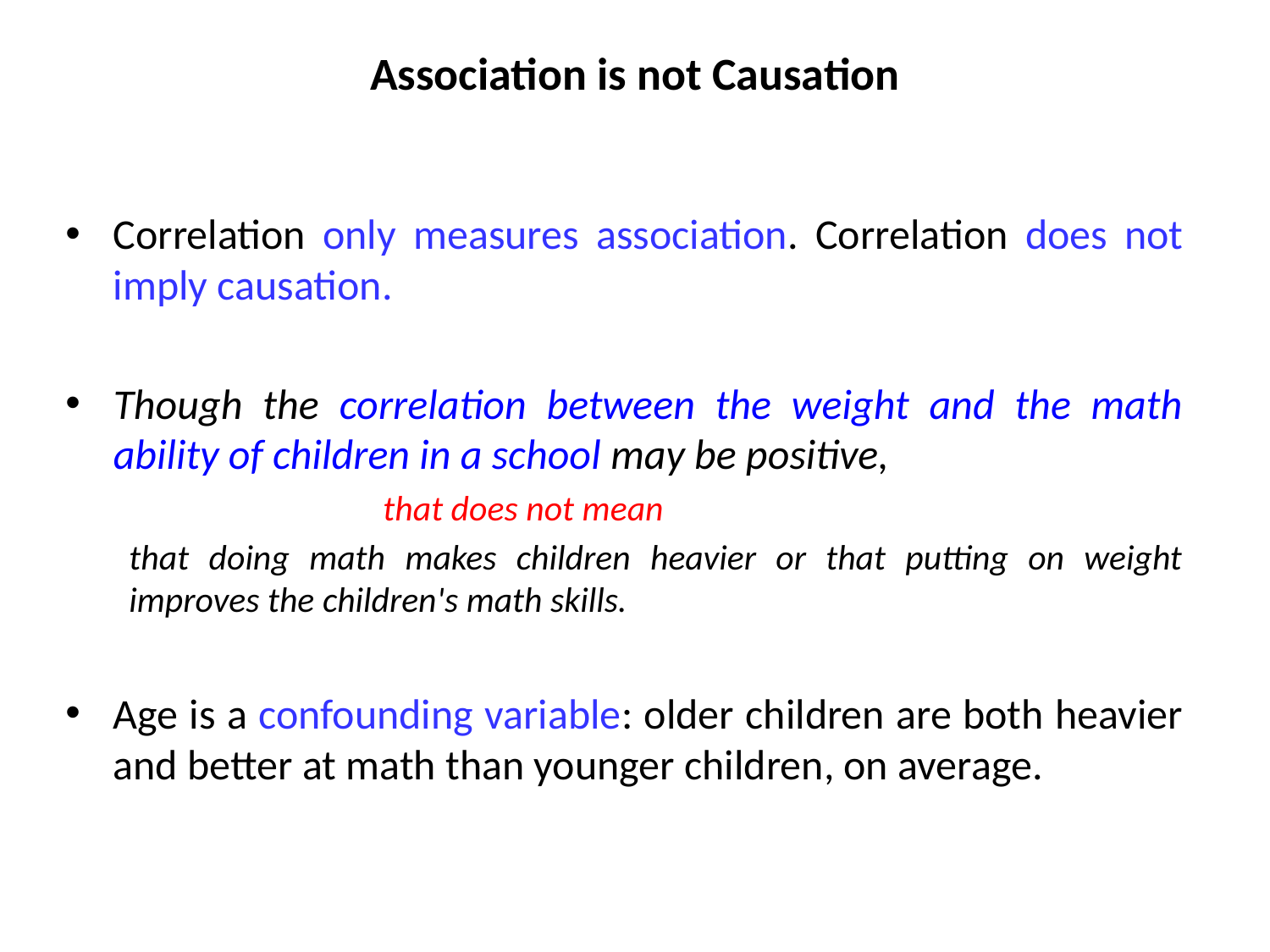

# Association is not Causation
Correlation only measures association. Correlation does not imply causation.

Though the correlation between the weight and the math ability of children in a school may be positive,
		that does not mean
that doing math makes children heavier or that putting on weight improves the children's math skills.

Age is a confounding variable: older children are both heavier and better at math than younger children, on average.